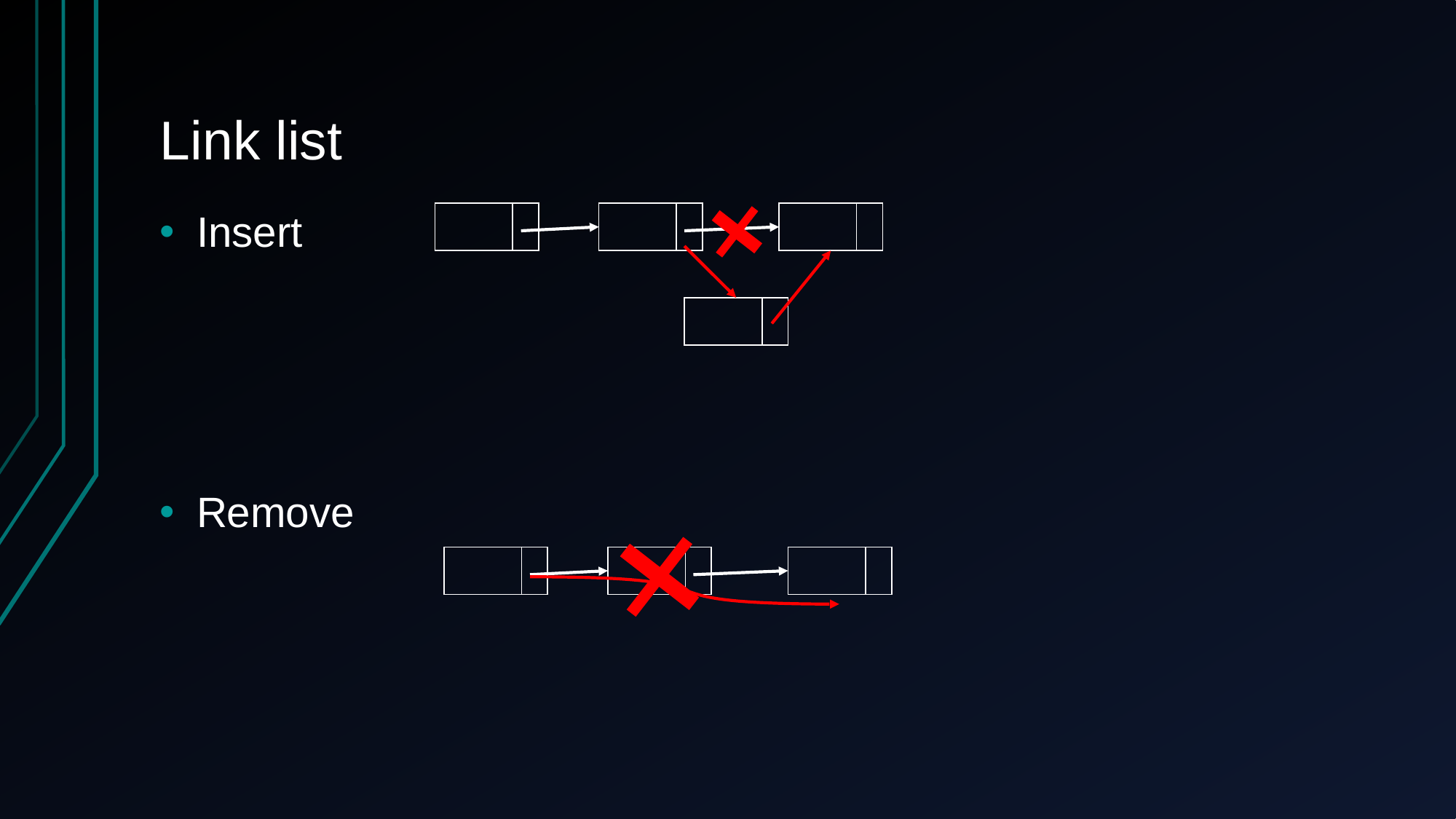

# Link list
Insert

Remove
|  |  |
| --- | --- |
|  |  |
| --- | --- |
|  |  |
| --- | --- |

|  |  |
| --- | --- |

|  |  |
| --- | --- |
|  |  |
| --- | --- |
|  |  |
| --- | --- |